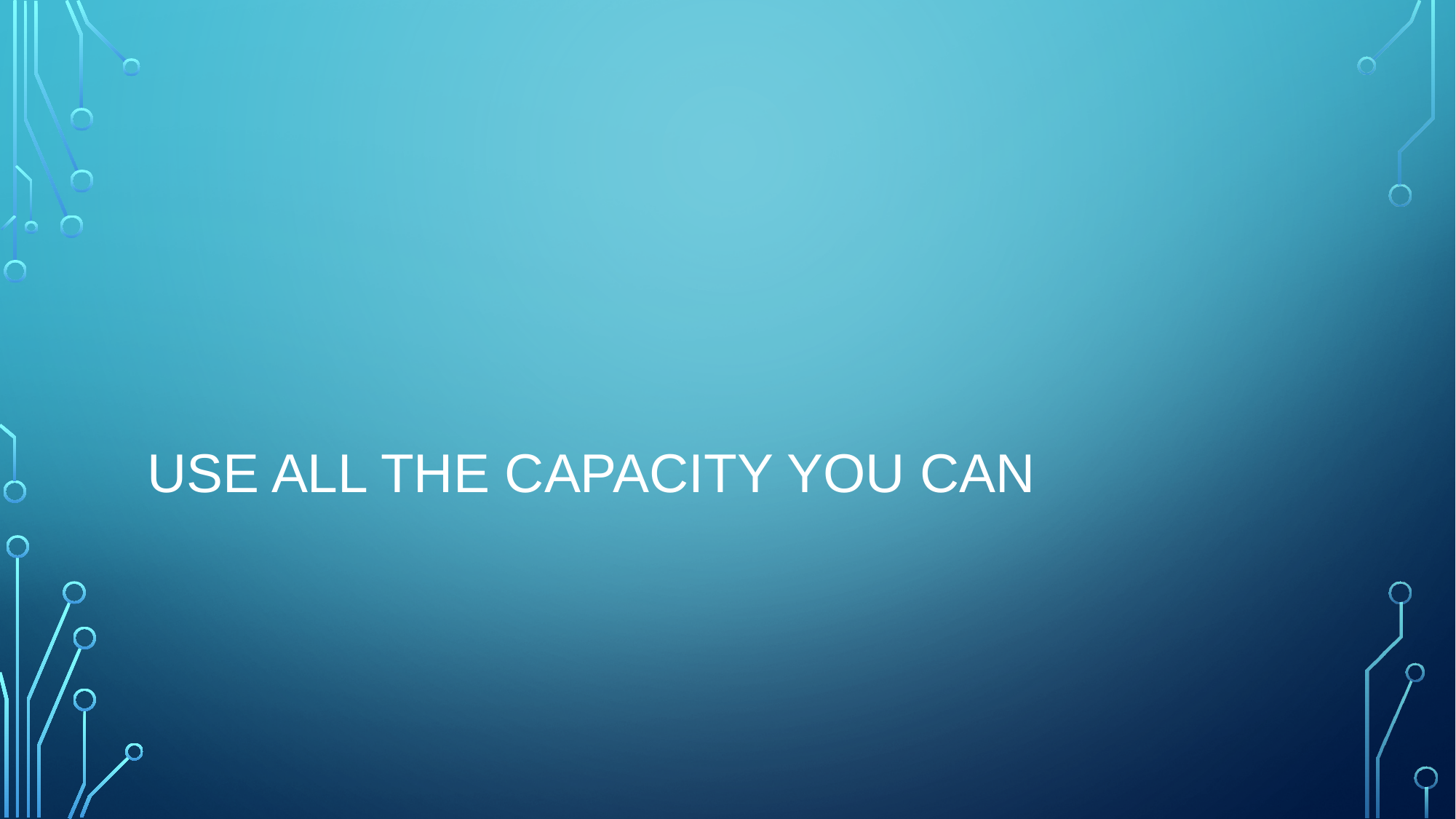

# Use all the capacity you can